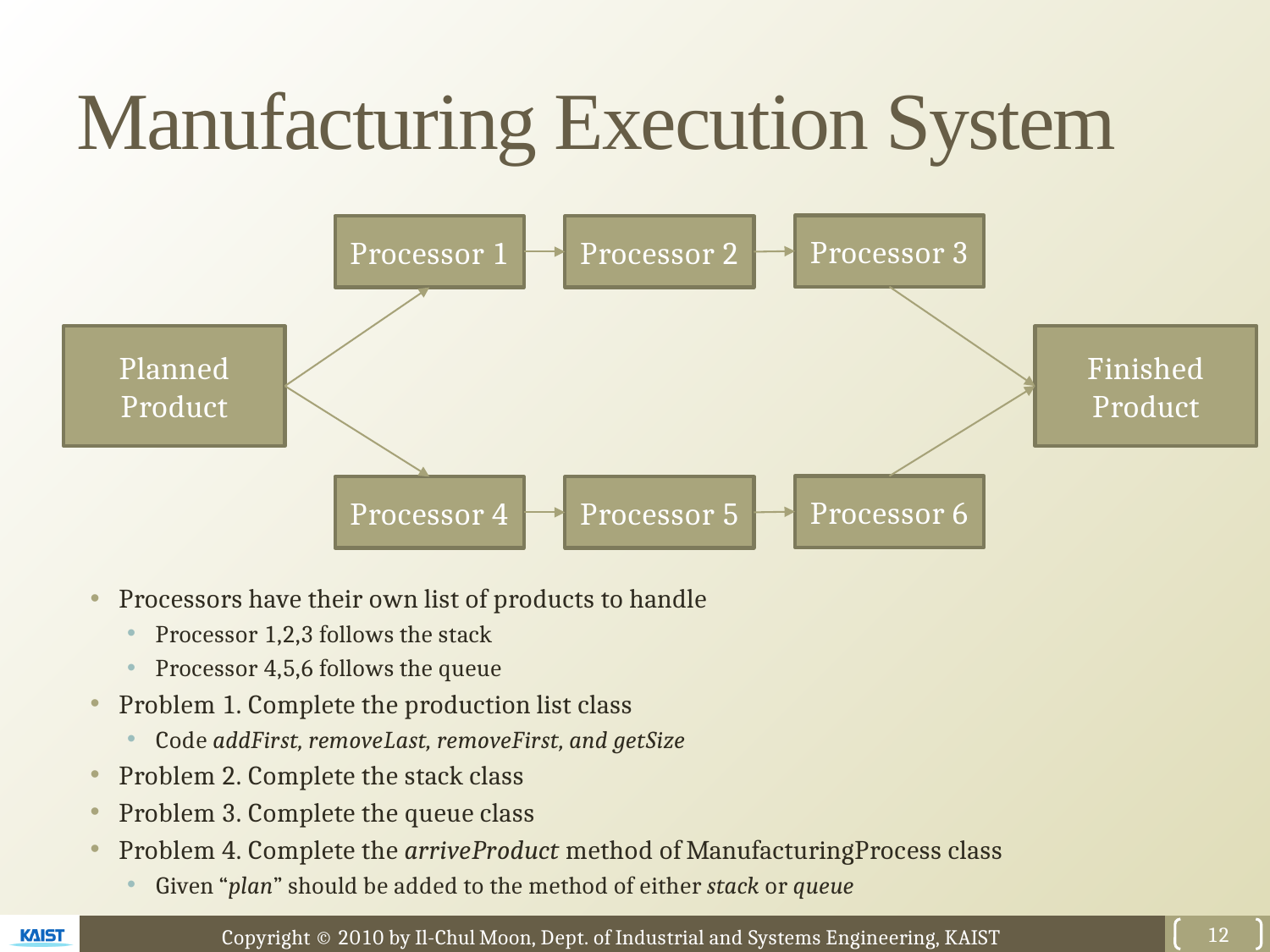

# Manufacturing Execution System
Processor 3
Processor 1
Processor 2
Planned Product
Finished Product
Processor 6
Processor 4
Processor 5
Processors have their own list of products to handle
Processor 1,2,3 follows the stack
Processor 4,5,6 follows the queue
Problem 1. Complete the production list class
Code addFirst, removeLast, removeFirst, and getSize
Problem 2. Complete the stack class
Problem 3. Complete the queue class
Problem 4. Complete the arriveProduct method of ManufacturingProcess class
Given “plan” should be added to the method of either stack or queue
12